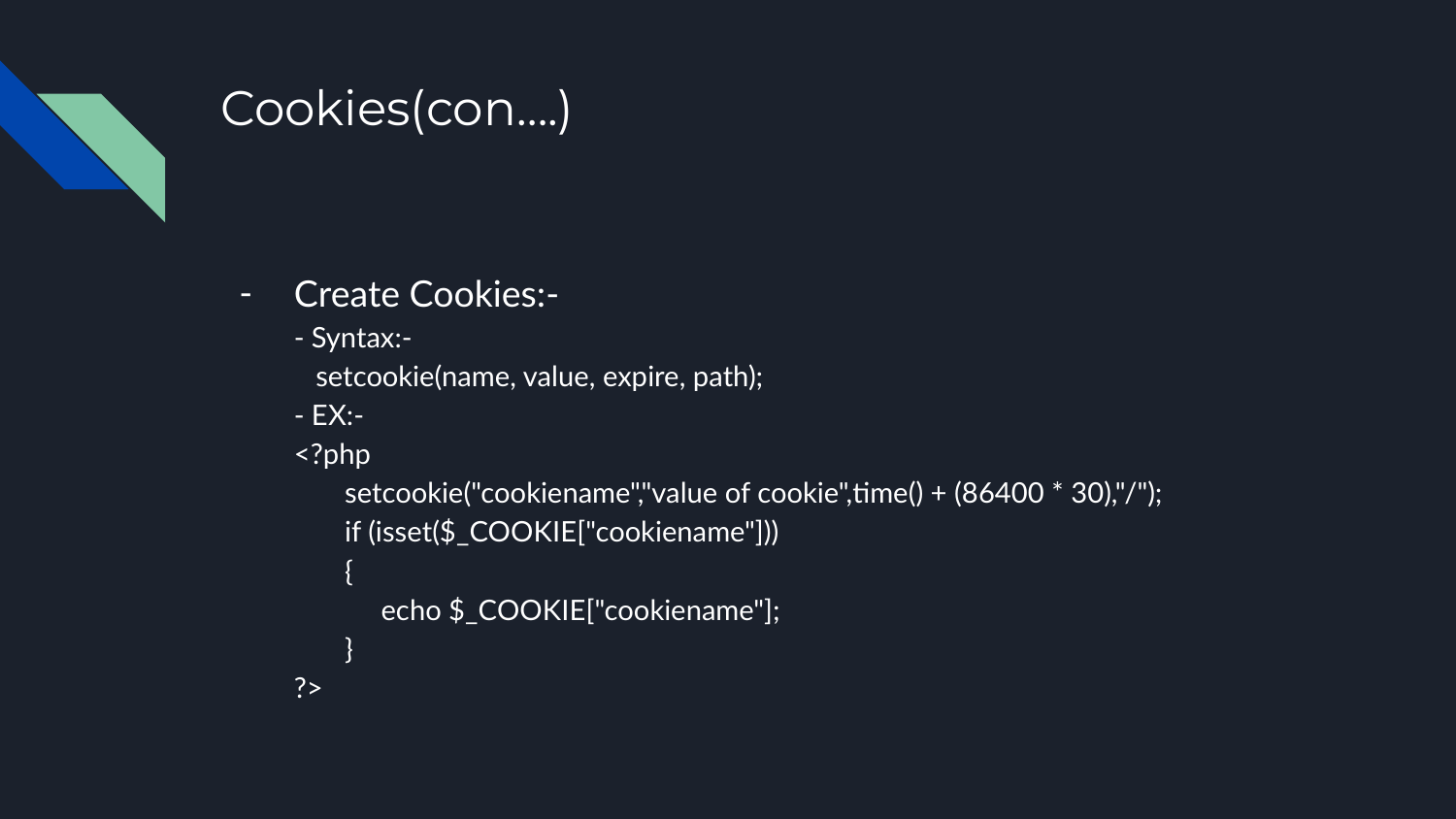

# Cookies(con….)
Create Cookies:-
- Syntax:-
   setcookie(name, value, expire, path);
- EX:-
<?php
       setcookie("cookiename","value of cookie",time() + (86400 * 30),"/");
       if (isset($_COOKIE["cookiename"]))
       {
            echo $_COOKIE["cookiename"];
       }
?>